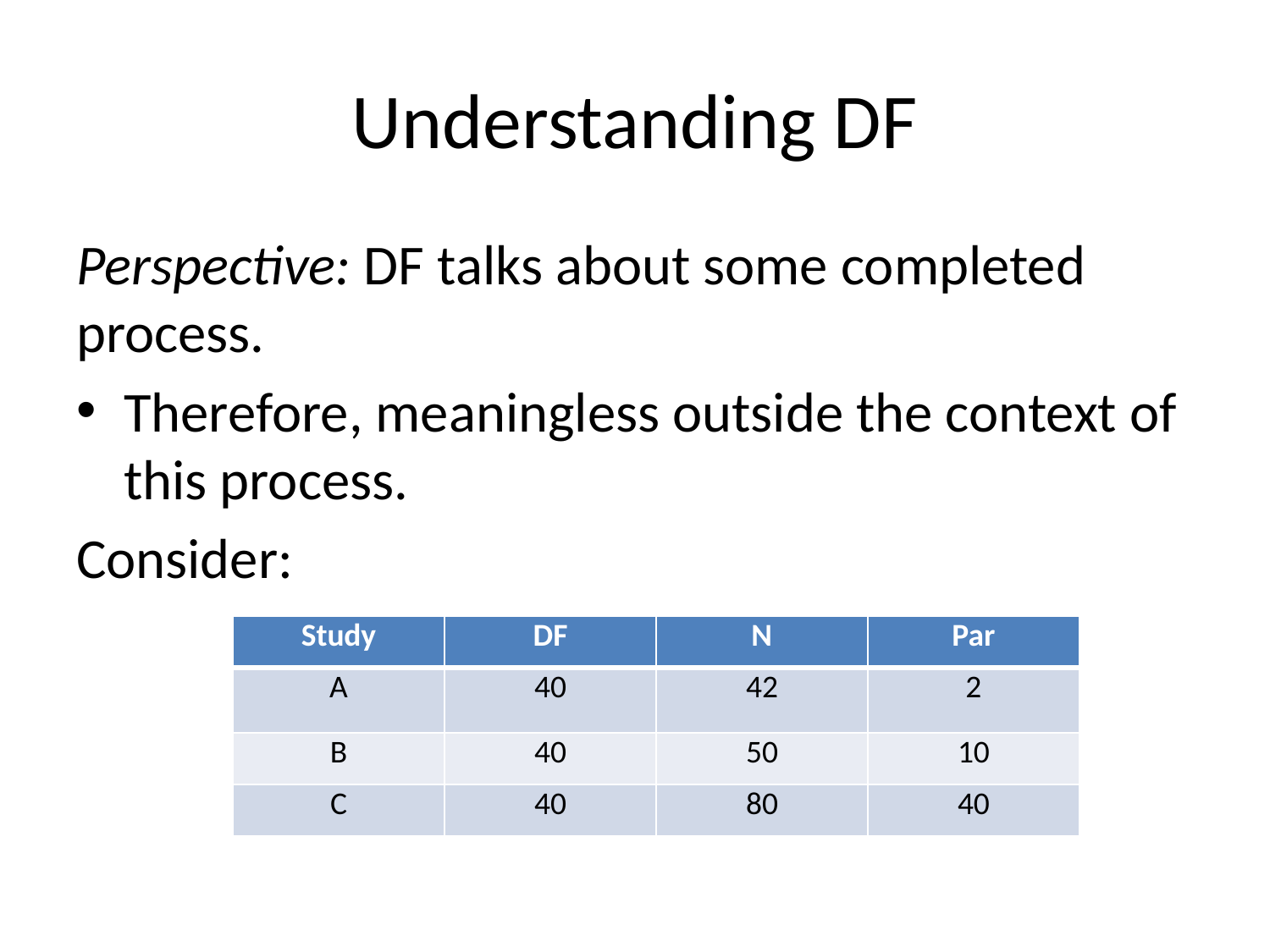

# Understanding DF
Perspective: DF talks about some completed process.
Therefore, meaningless outside the context of this process.
Consider:

| Study | DF | N | Par |
| --- | --- | --- | --- |
| A | 40 | 42 | 2 |
| B | 40 | 50 | 10 |
| C | 40 | 80 | 40 |